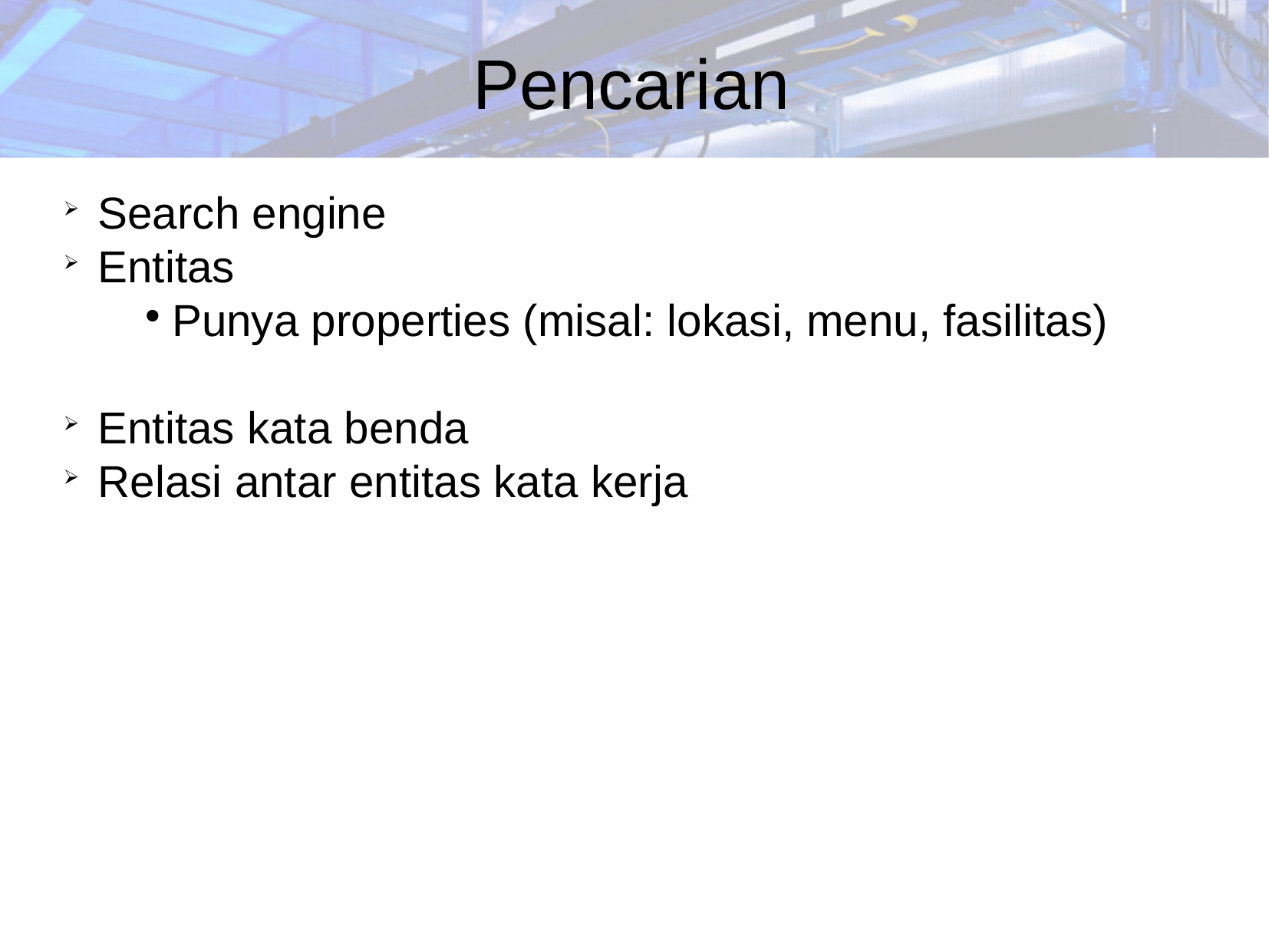

Pencarian
Search engine
Entitas
Punya properties (misal: lokasi, menu, fasilitas)

Entitas kata benda
Relasi antar entitas kata kerja